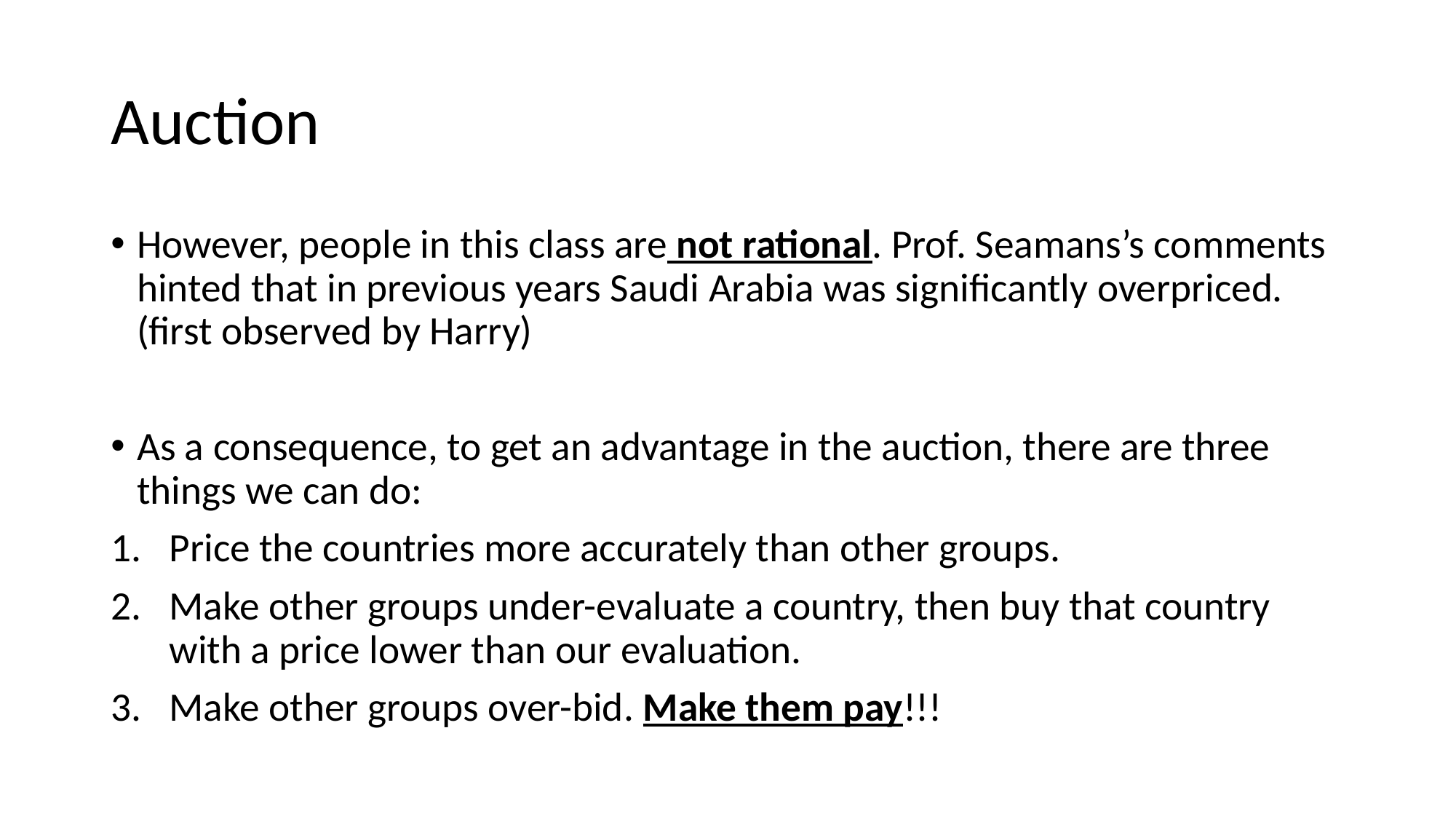

# Auction
However, people in this class are not rational. Prof. Seamans’s comments hinted that in previous years Saudi Arabia was significantly overpriced. (first observed by Harry)

As a consequence, to get an advantage in the auction, there are three things we can do:
Price the countries more accurately than other groups.
Make other groups under-evaluate a country, then buy that country with a price lower than our evaluation.
Make other groups over-bid. Make them pay!!!